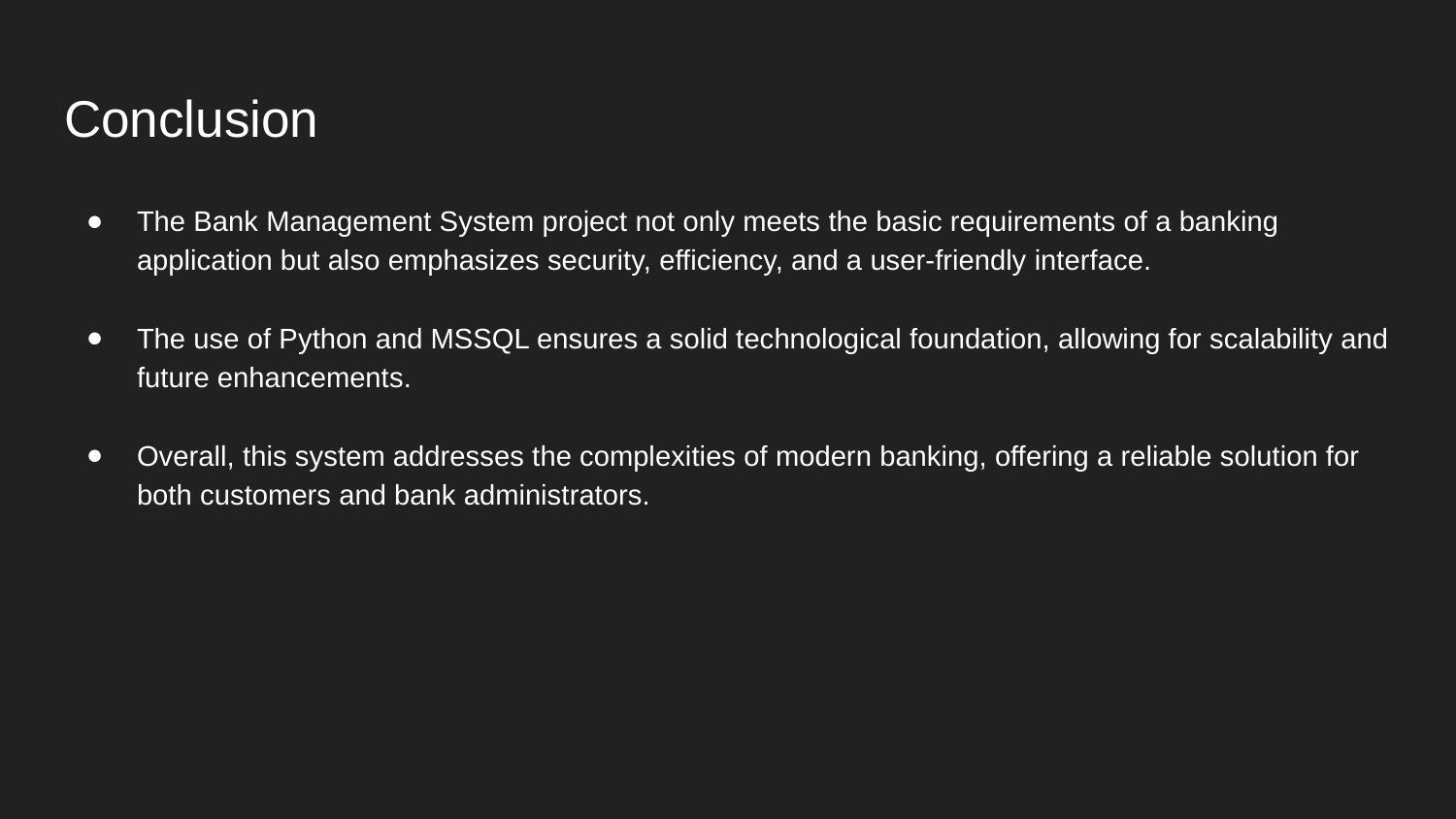

# Conclusion
The Bank Management System project not only meets the basic requirements of a banking application but also emphasizes security, efficiency, and a user-friendly interface.

The use of Python and MSSQL ensures a solid technological foundation, allowing for scalability and future enhancements.

Overall, this system addresses the complexities of modern banking, offering a reliable solution for both customers and bank administrators.